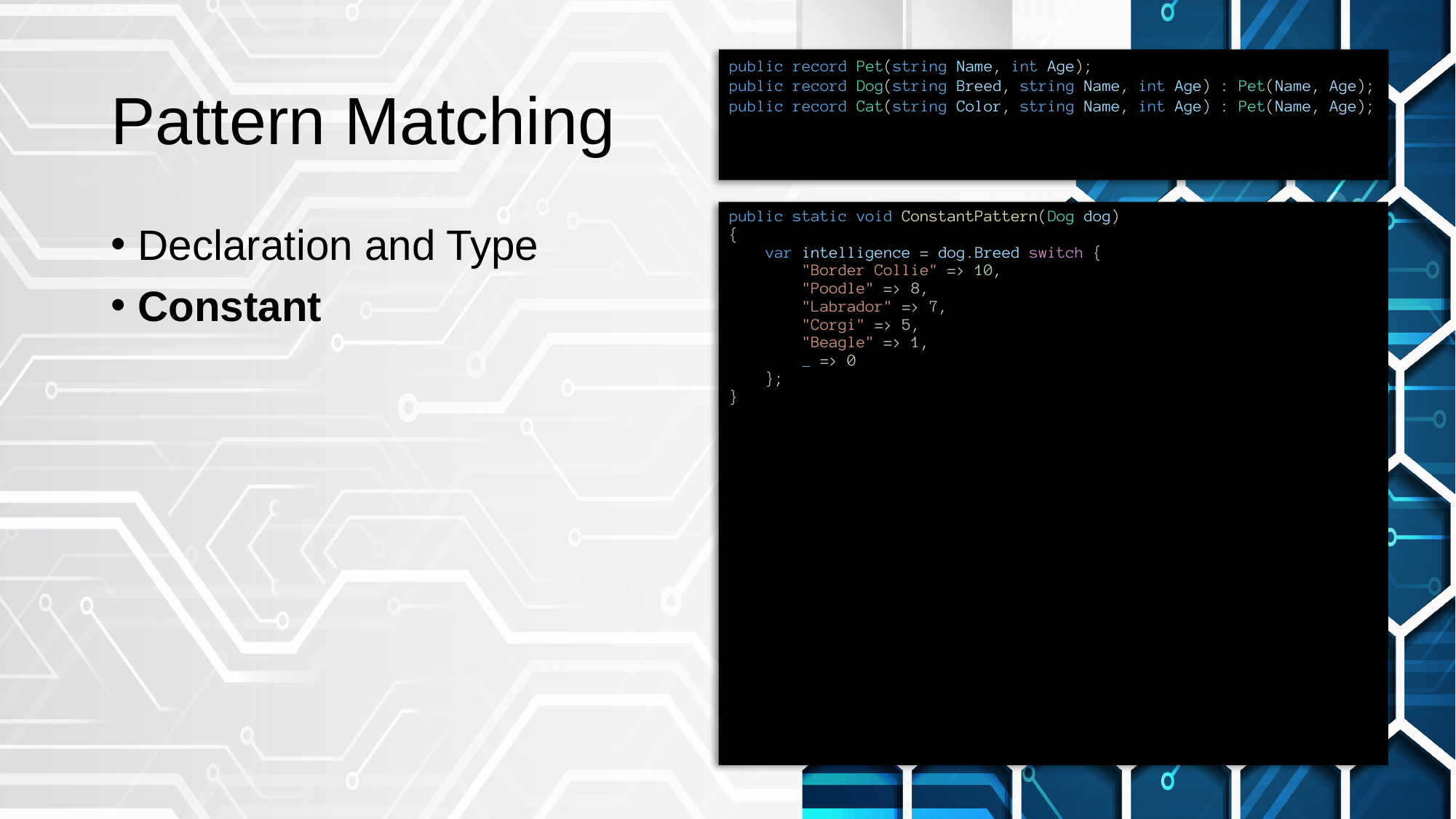

# Pattern Matching
public record Pet(string Name, int Age);
public record Dog(string Breed, string Name, int Age) : Pet(Name, Age);
public record Cat(string Color, string Name, int Age) : Pet(Name, Age);
public static void ConstantPattern(Dog dog)
{
    var intelligence = dog.Breed switch {
        "Border Collie" => 10,
        "Poodle" => 8,
        "Labrador" => 7,
        "Corgi" => 5,
        "Beagle" => 1,
        _ => 0
    };
}
Declaration and Type
Constant